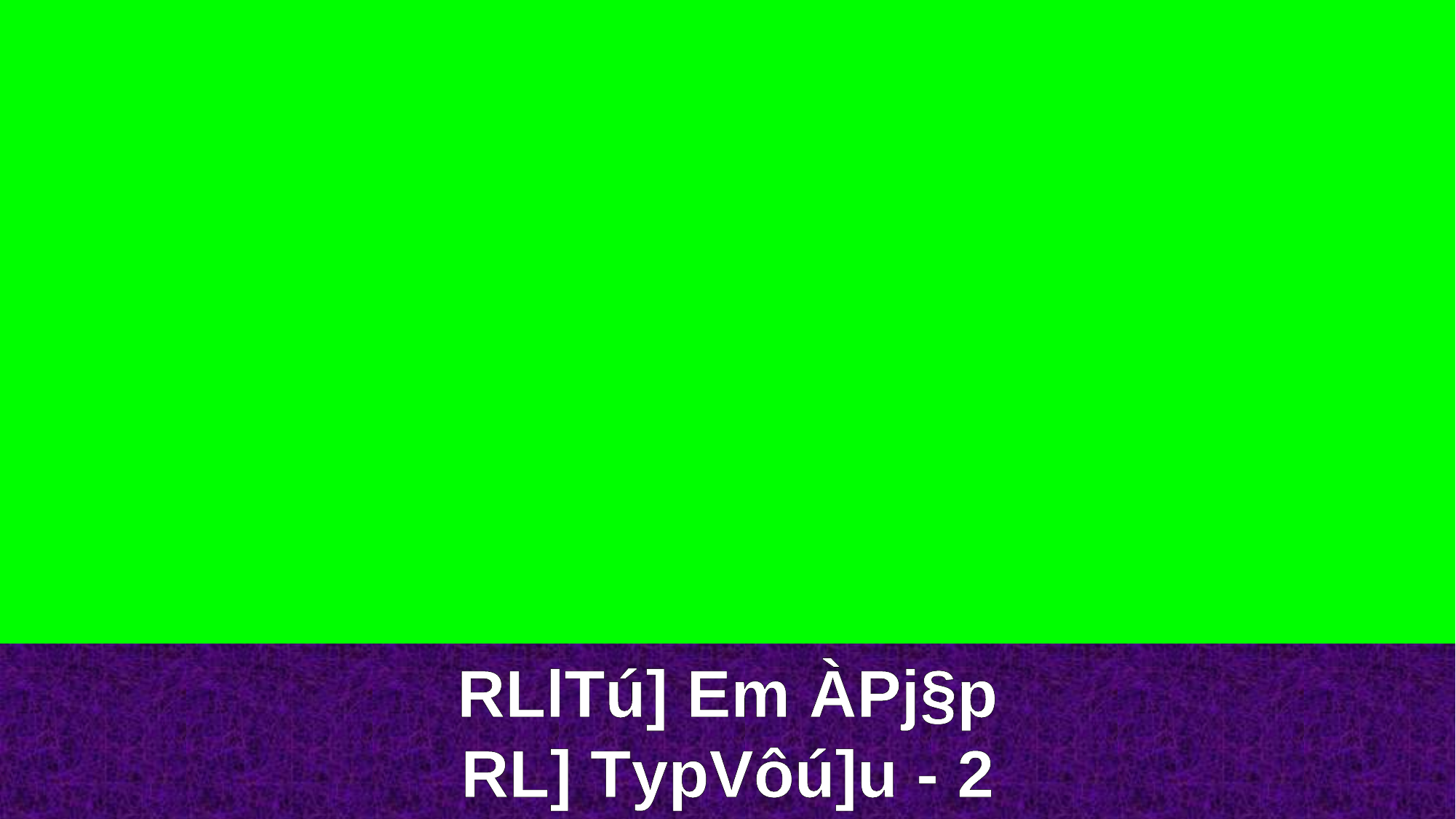

RLlTú] Em ÀPj§p
RL] TypVôú]u - 2